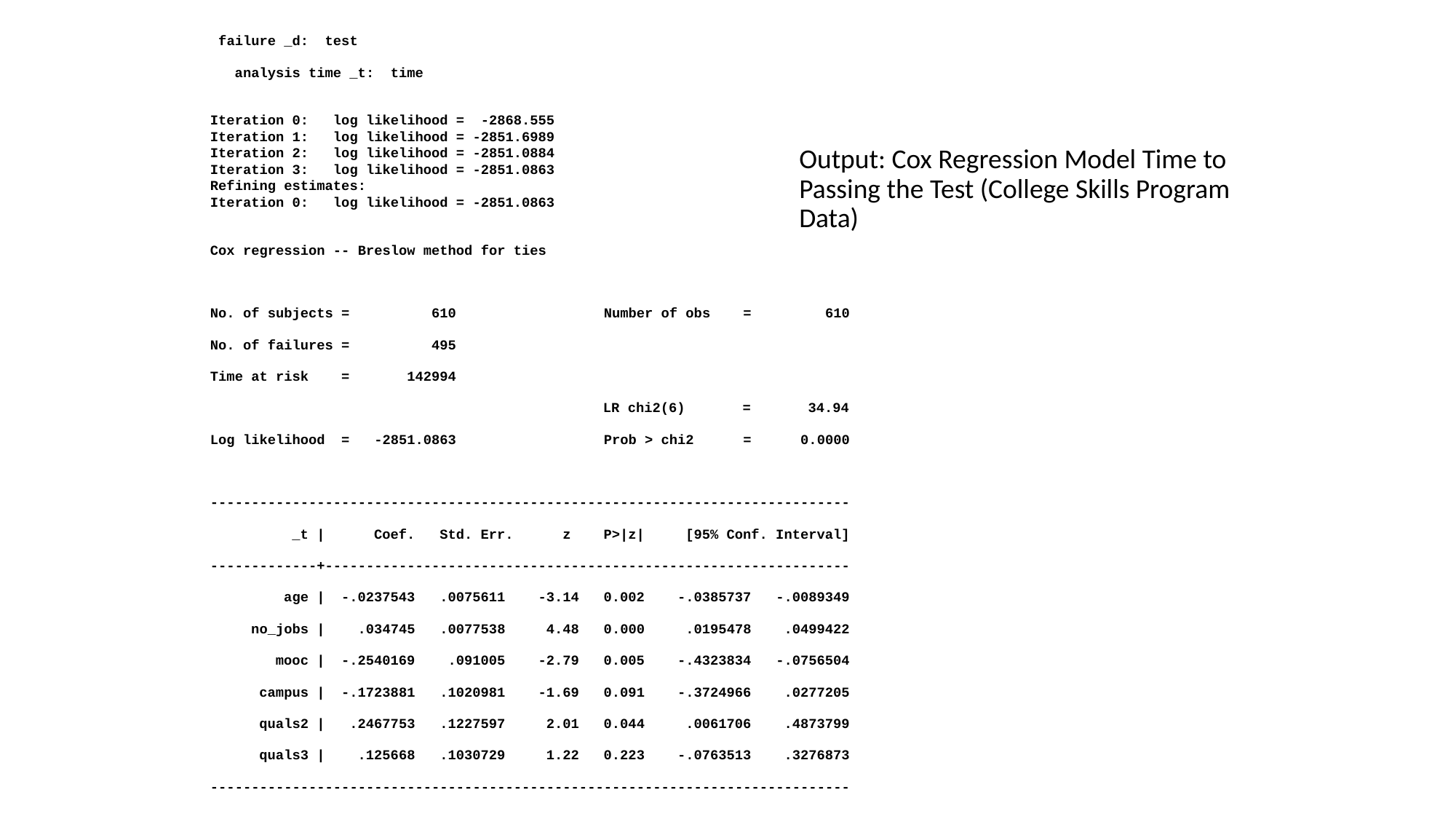

failure _d:  test
   analysis time _t:  time

Iteration 0:   log likelihood =  -2868.555
Iteration 1:   log likelihood = -2851.6989
Iteration 2:   log likelihood = -2851.0884
Iteration 3:   log likelihood = -2851.0863
Refining estimates:
Iteration 0:   log likelihood = -2851.0863

Cox regression -- Breslow method for ties

No. of subjects =          610                  Number of obs    =         610
No. of failures =          495
Time at risk    =       142994
                                                LR chi2(6)       =       34.94
Log likelihood  =   -2851.0863                  Prob > chi2      =      0.0000

------------------------------------------------------------------------------
          _t |      Coef.   Std. Err.      z    P>|z|     [95% Conf. Interval]
-------------+----------------------------------------------------------------
         age |  -.0237543   .0075611    -3.14   0.002    -.0385737   -.0089349
     no_jobs |    .034745   .0077538     4.48   0.000     .0195478    .0499422
        mooc |  -.2540169    .091005    -2.79   0.005    -.4323834   -.0756504
      campus |  -.1723881   .1020981    -1.69   0.091    -.3724966    .0277205
      quals2 |   .2467753   .1227597     2.01   0.044     .0061706    .4873799
      quals3 |    .125668   .1030729     1.22   0.223    -.0763513    .3276873
------------------------------------------------------------------------------
# Output: Cox Regression Model Time to Passing the Test (College Skills Program Data)